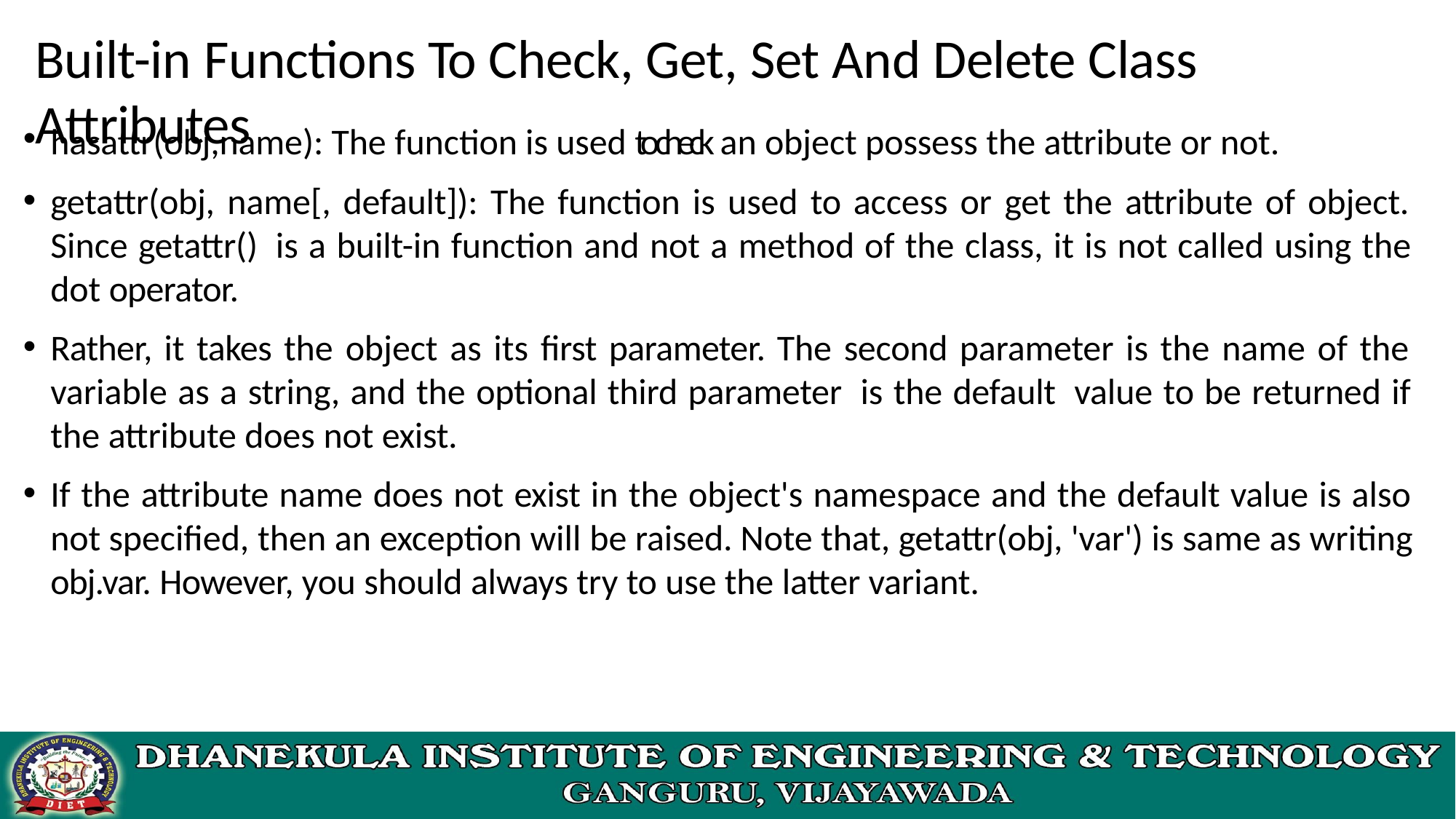

# Built-in Functions To Check, Get, Set And Delete Class Attributes
hasattr(obj,name): The function is used to check an object possess the attribute or not.
getattr(obj, name[, default]): The function is used to access or get the attribute of object.  Since getattr() is a built-in function and not a method of the class, it is not called using the  dot operator.
Rather, it takes the object as its first parameter. The second parameter is the name of the  variable as a string, and the optional third parameter is the default value to be returned if  the attribute does not exist.
If the attribute name does not exist in the object's namespace and the default value is also  not specified, then an exception will be raised. Note that, getattr(obj, 'var') is same as writing  obj.var. However, you should always try to use the latter variant.